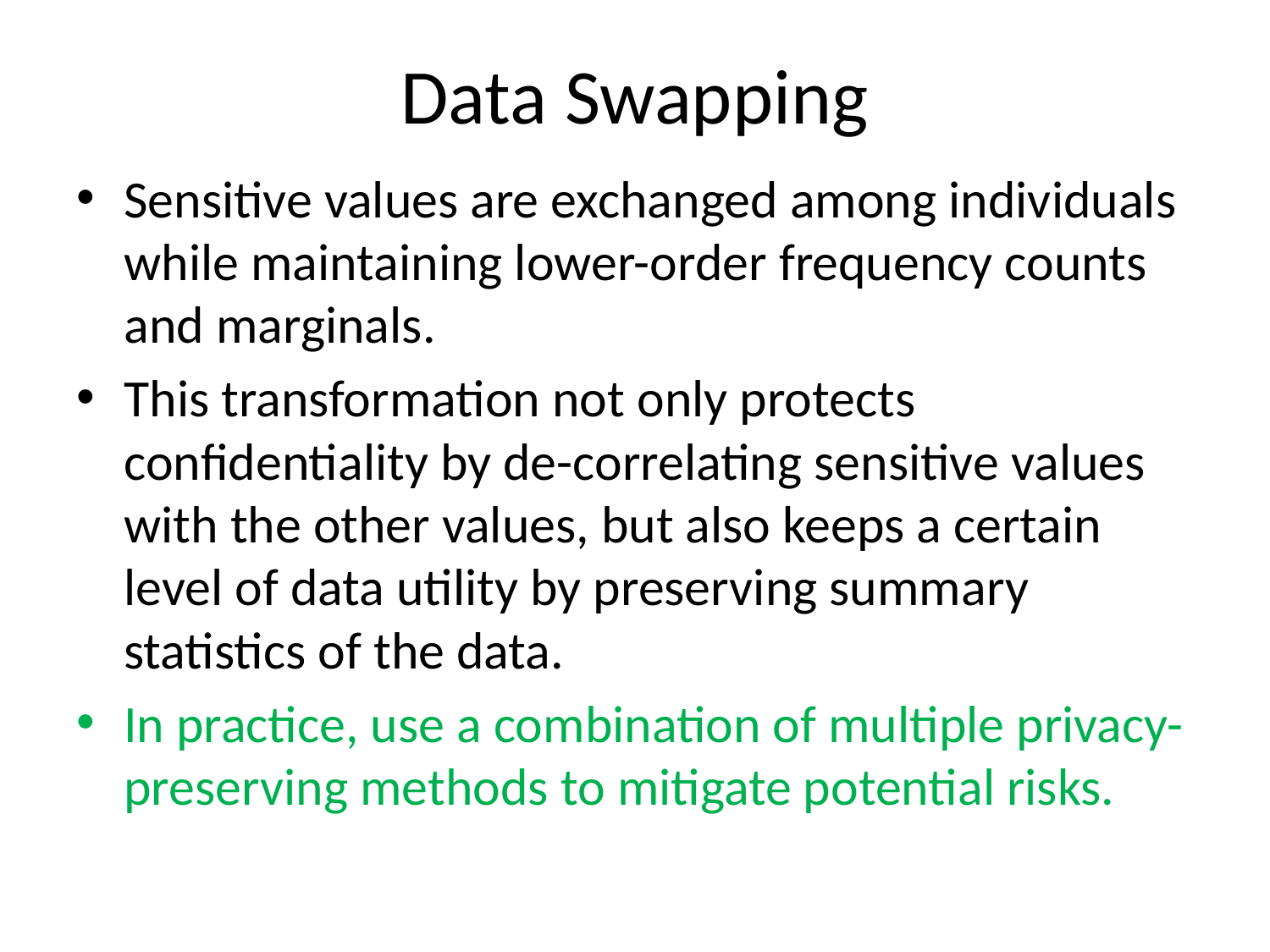

# Data Swapping
Sensitive values are exchanged among individuals while maintaining lower-order frequency counts and marginals.
This transformation not only protects confidentiality by de-correlating sensitive values with the other values, but also keeps a certain level of data utility by preserving summary statistics of the data.
In practice, use a combination of multiple privacy-preserving methods to mitigate potential risks.